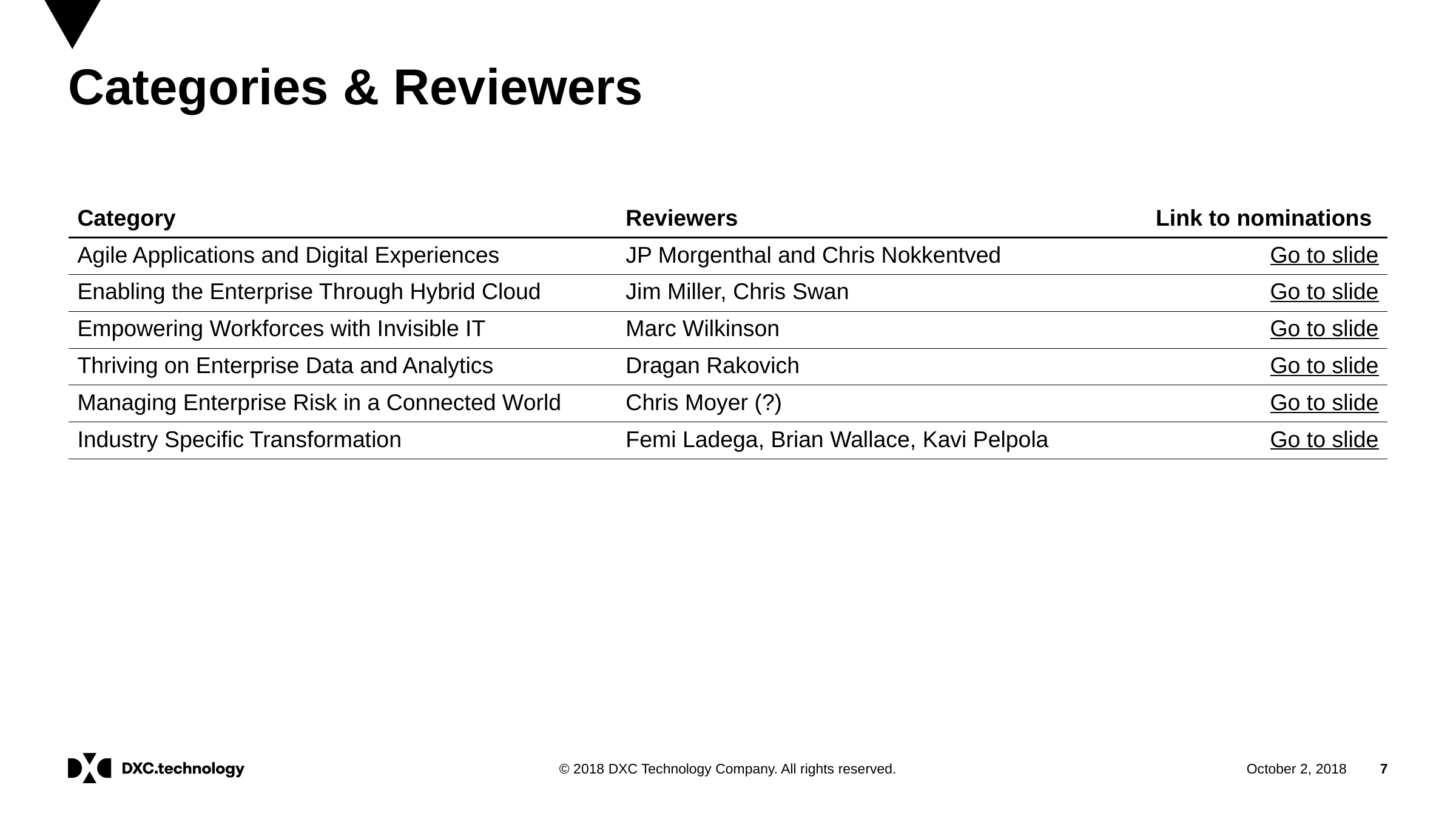

# Categories & Reviewers
| Category | Reviewers | Link to nominations |
| --- | --- | --- |
| Agile Applications and Digital Experiences | JP Morgenthal and Chris Nokkentved | Go to slide |
| Enabling the Enterprise Through Hybrid Cloud | Jim Miller, Chris Swan | Go to slide |
| Empowering Workforces with Invisible IT | Marc Wilkinson | Go to slide |
| Thriving on Enterprise Data and Analytics | Dragan Rakovich | Go to slide |
| Managing Enterprise Risk in a Connected World | Chris Moyer (?) | Go to slide |
| Industry Specific Transformation | Femi Ladega, Brian Wallace, Kavi Pelpola | Go to slide |